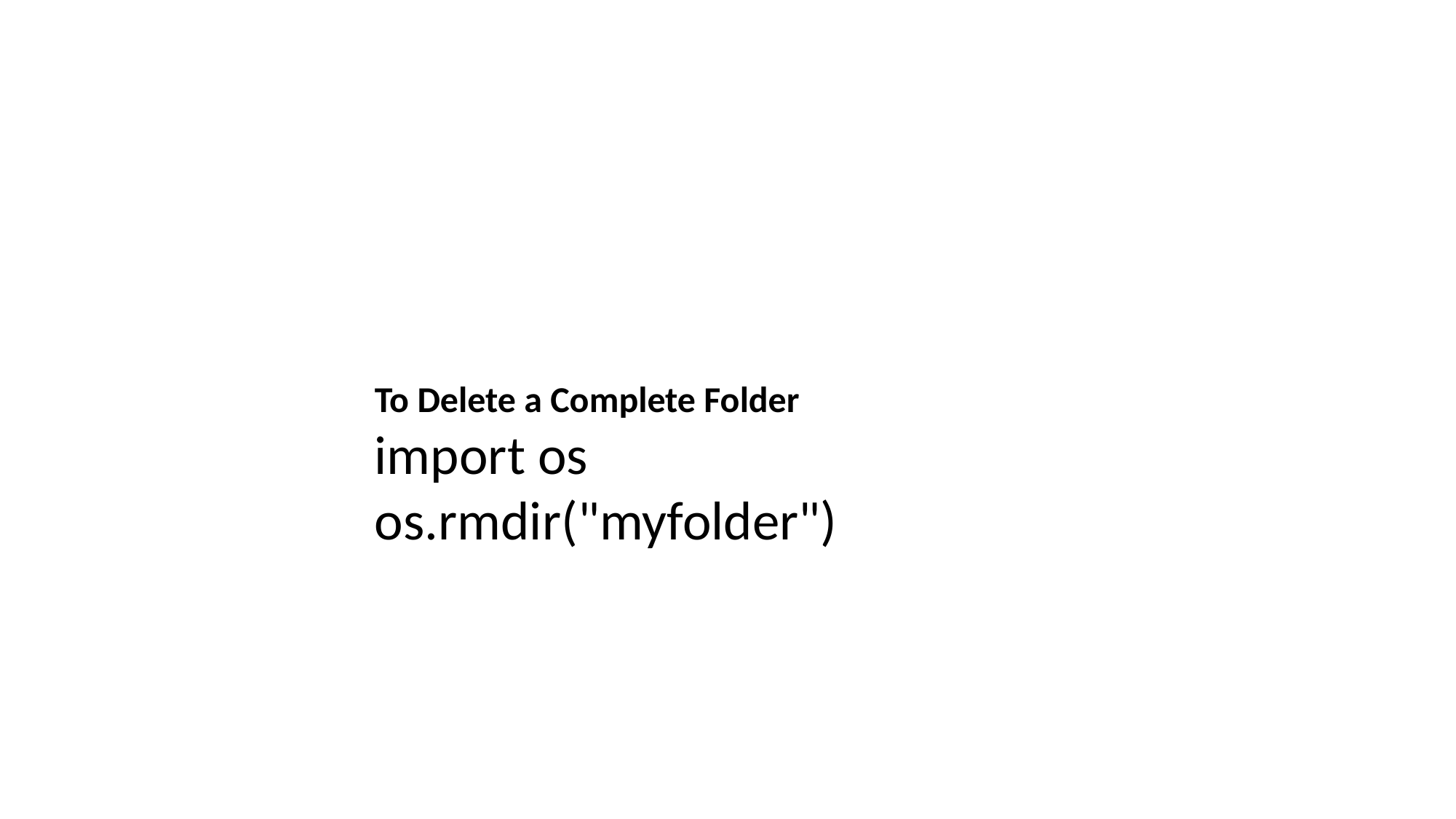

To Delete a Complete Folder
import os
os.rmdir("myfolder"))